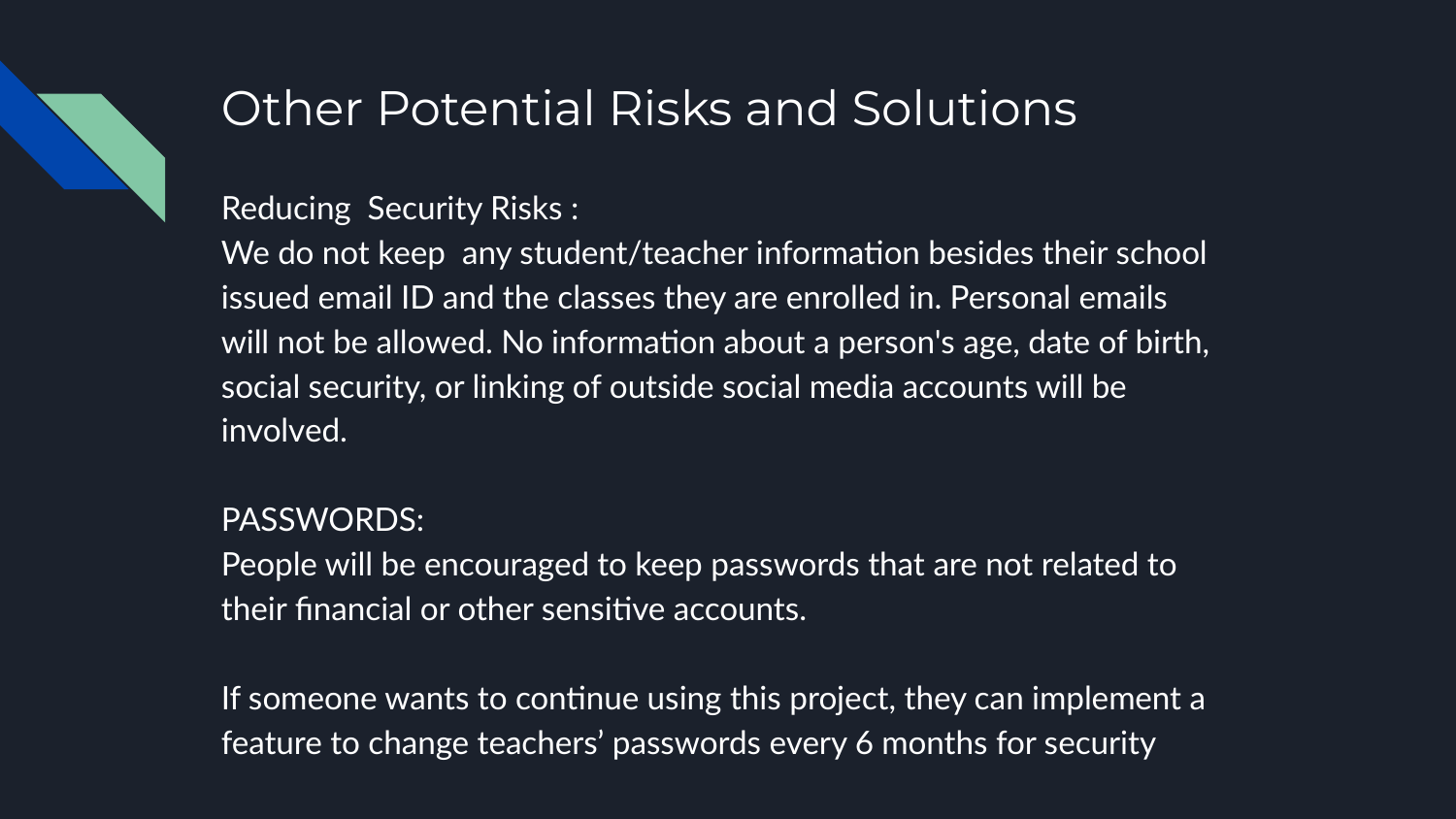

# Other Potential Risks and Solutions
Reducing  Security Risks :
We do not keep  any student/teacher information besides their school issued email ID and the classes they are enrolled in. Personal emails will not be allowed. No information about a person's age, date of birth, social security, or linking of outside social media accounts will be involved.

PASSWORDS:
People will be encouraged to keep passwords that are not related to their financial or other sensitive accounts.

If someone wants to continue using this project, they can implement a feature to change teachers’ passwords every 6 months for security